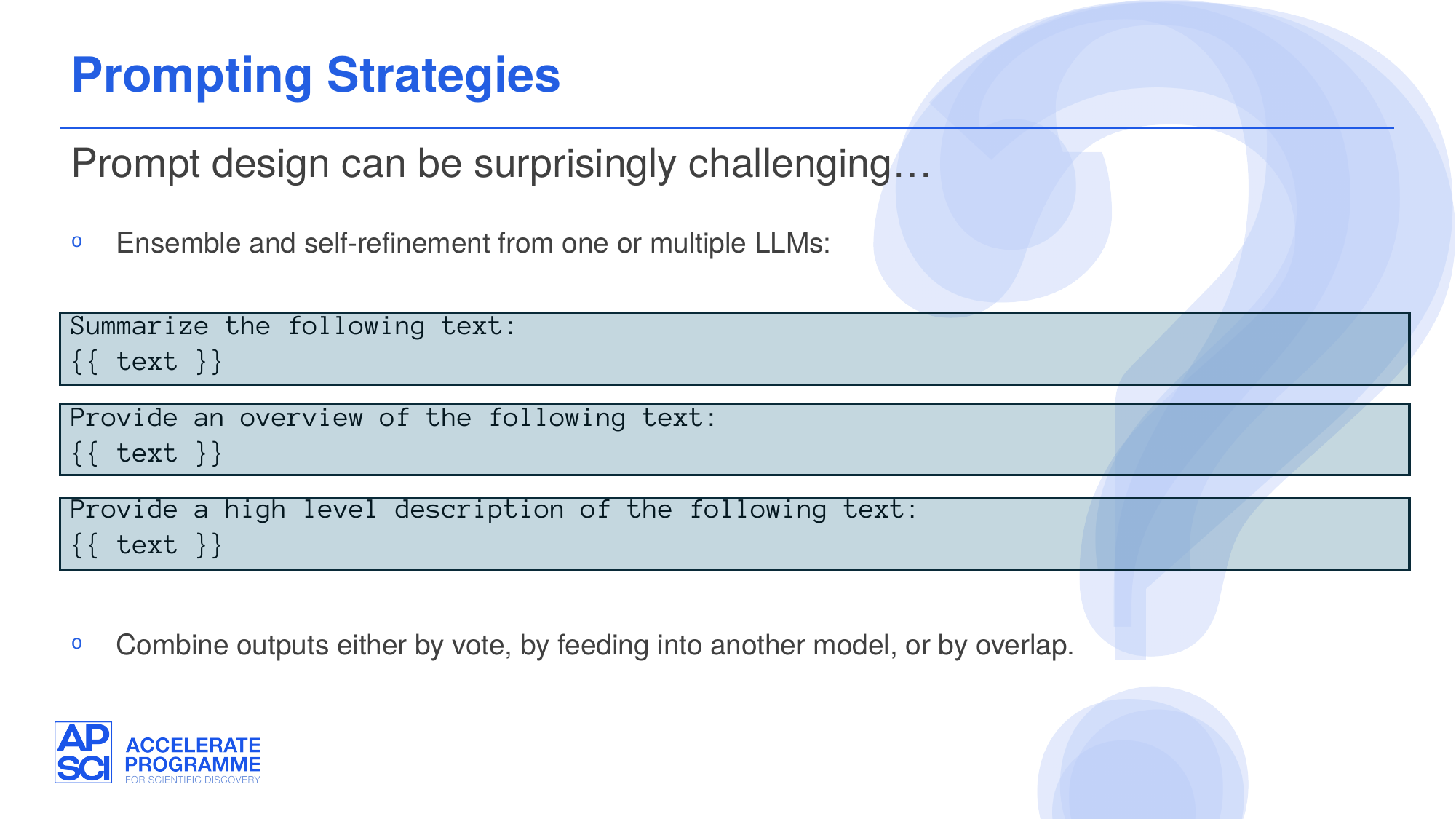

Prompting Strategies
Prompt design can be surprisingly challenging…
Ensemble and self-refinement from one or multiple LLMs:

Summarize the following text:
{{ text }}
Provide an overview of the following text:
{{ text }}
Provide a high level description of the following text:
{{ text }}

Combine outputs either by vote, by feeding into another model, or by overlap.